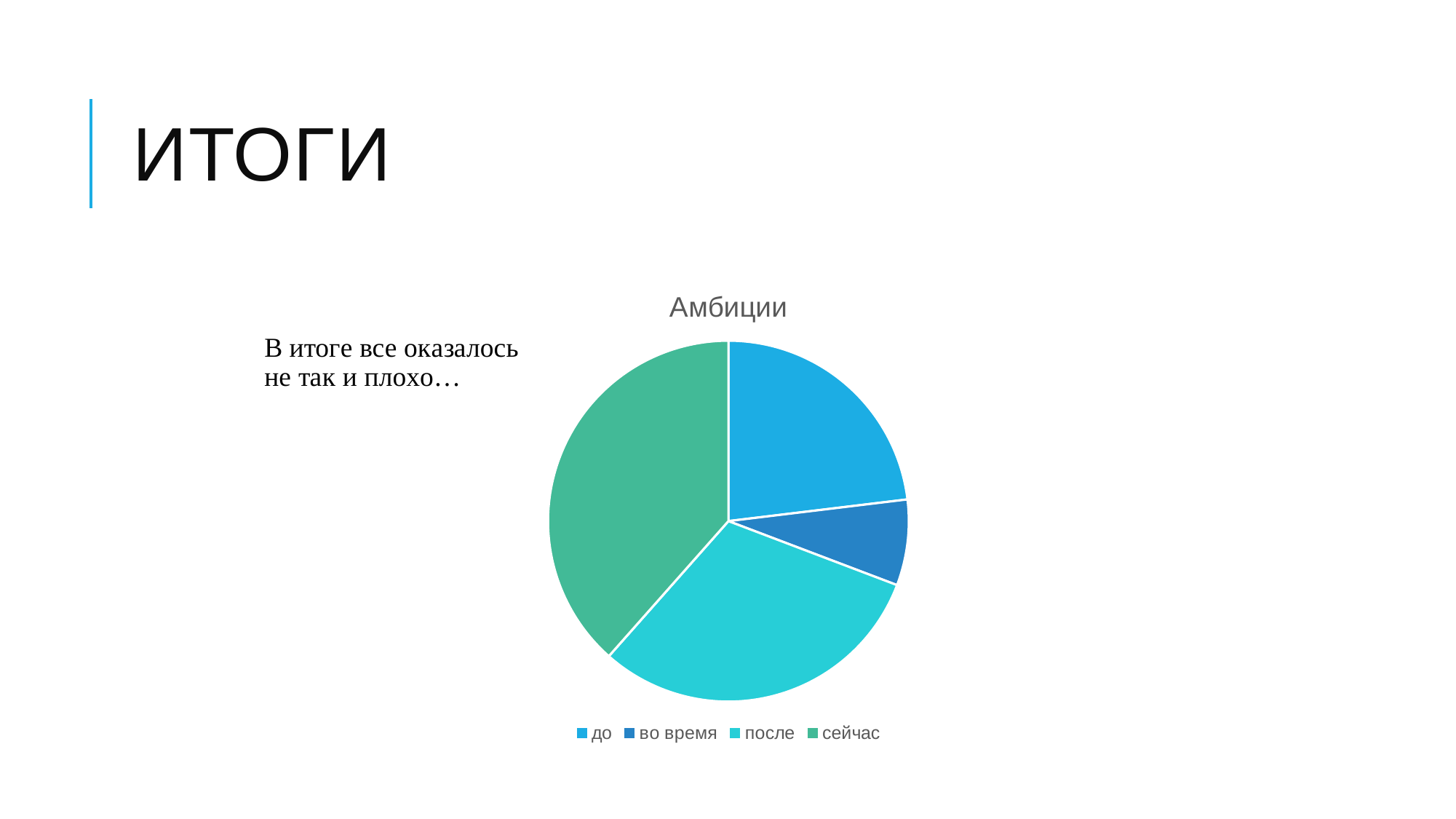

# Итоги

### Chart:

| Category | Амбиции |
|---|---|
| до | 3.0 |
| во время | 1.0 |
| после | 4.0 |
| сейчас | 5.0 |